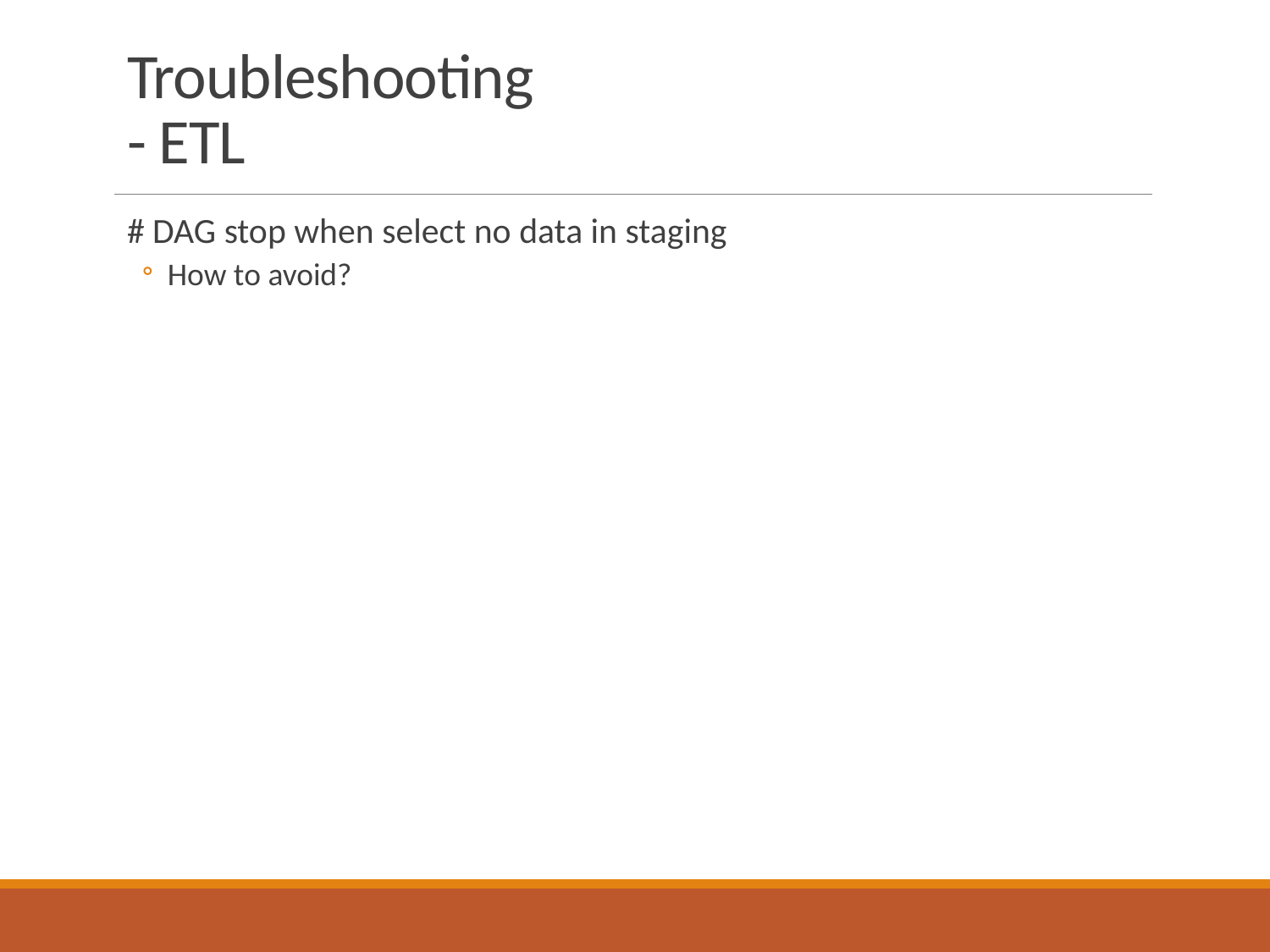

# Troubleshooting - ETL
# DAG stop when select no data in staging
How to avoid?